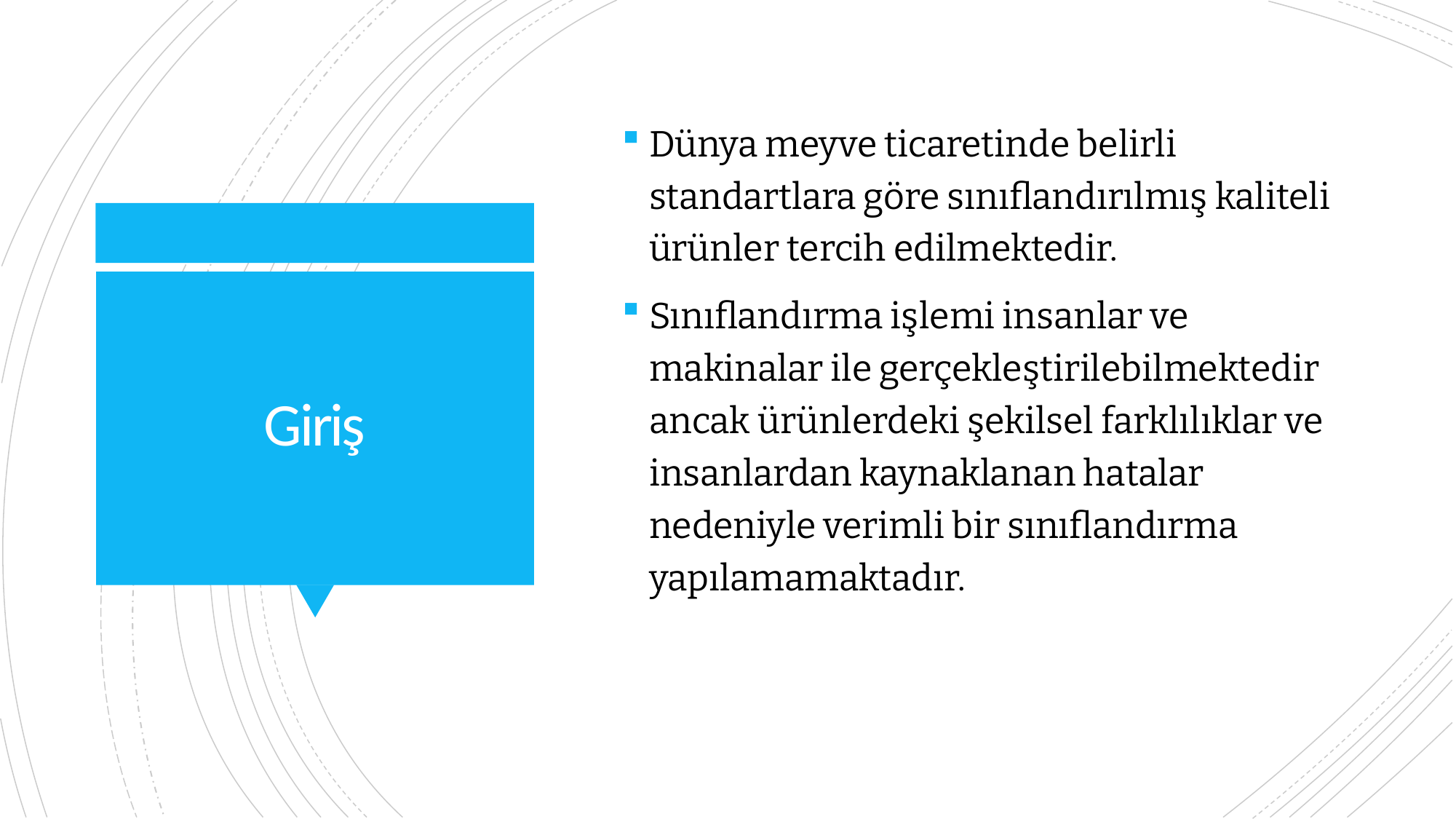

Dünya meyve ticaretinde belirli standartlara göre sınıflandırılmış kaliteli ürünler tercih edilmektedir.
Sınıflandırma işlemi insanlar ve makinalar ile gerçekleştirilebilmektedir ancak ürünlerdeki şekilsel farklılıklar ve insanlardan kaynaklanan hatalar nedeniyle verimli bir sınıflandırma yapılamamaktadır.

# Giriş